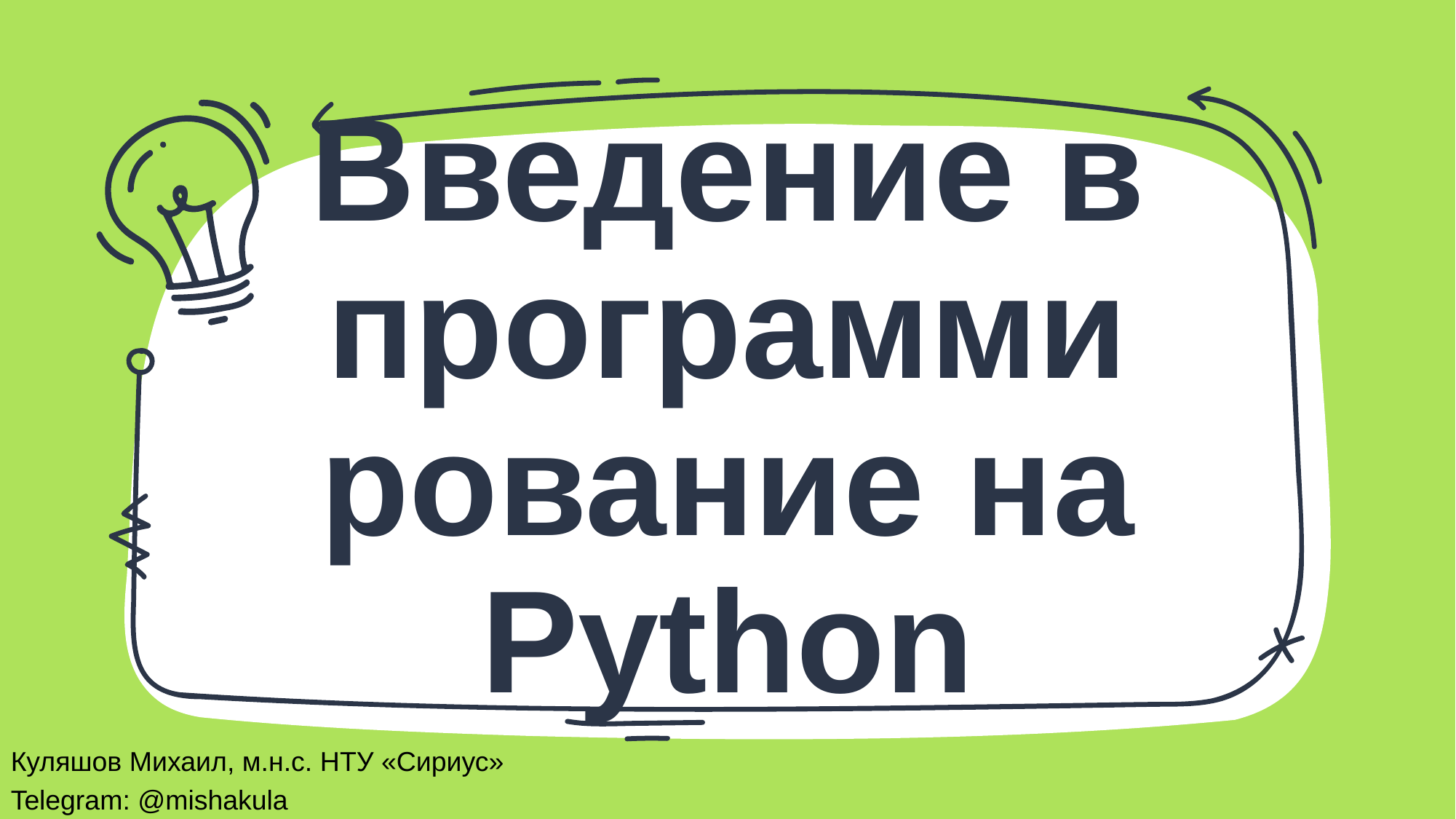

# Введение в программирование на Python
Куляшов Михаил, м.н.с. НТУ «Сириус»
Telegram: @mishakula